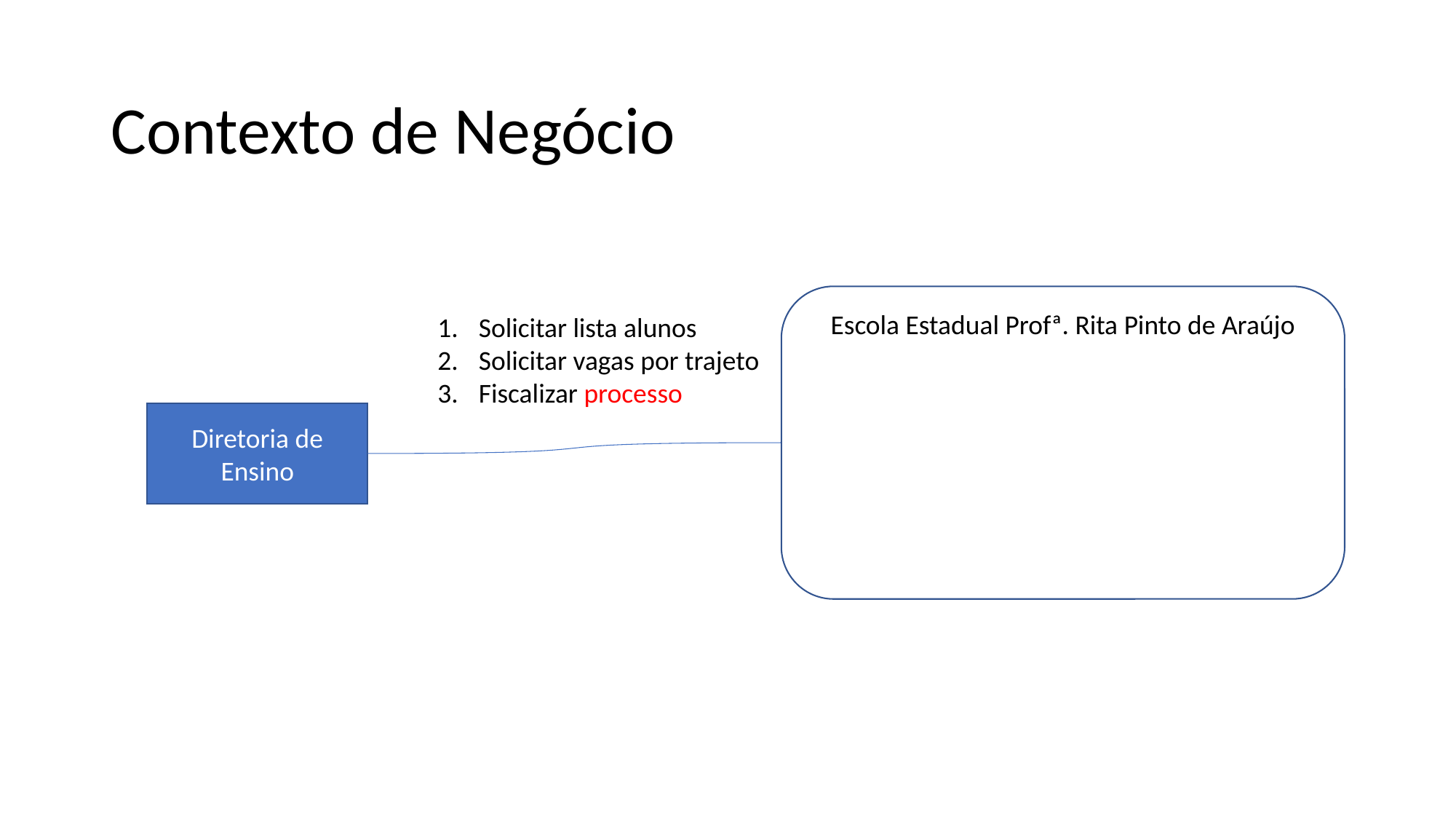

# Contexto de Negócio
Escola Estadual Profª. Rita Pinto de Araújo
Solicitar lista alunos
Solicitar vagas por trajeto
Fiscalizar processo

Diretoria de Ensino